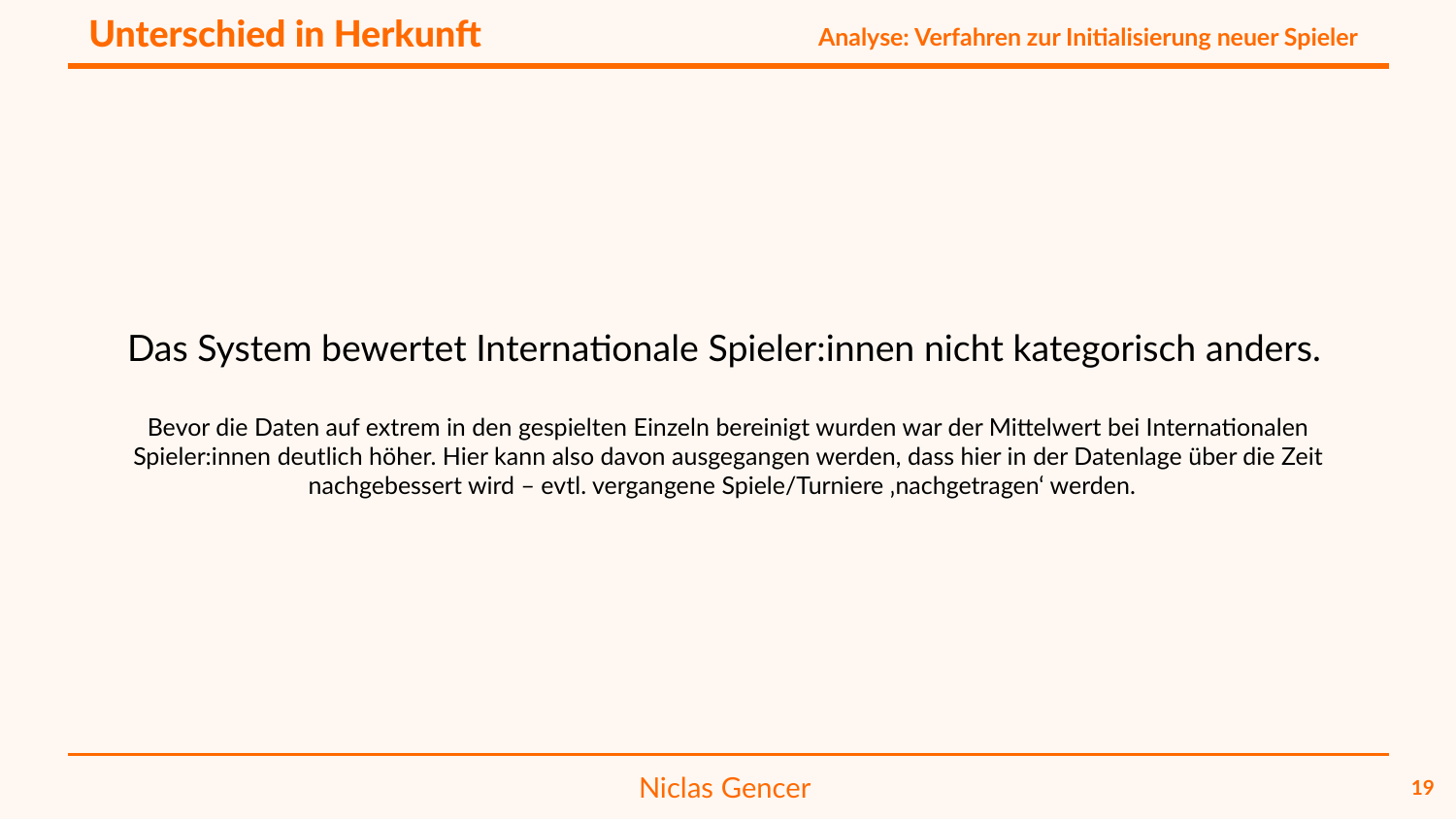

Unterschied in Herkunft
Analyse: Verfahren zur Initialisierung neuer Spieler
Das System bewertet Internationale Spieler:innen nicht kategorisch anders.

Bevor die Daten auf extrem in den gespielten Einzeln bereinigt wurden war der Mittelwert bei Internationalen Spieler:innen deutlich höher. Hier kann also davon ausgegangen werden, dass hier in der Datenlage über die Zeit nachgebessert wird – evtl. vergangene Spiele/Turniere ‚nachgetragen‘ werden.
Niclas Gencer
19